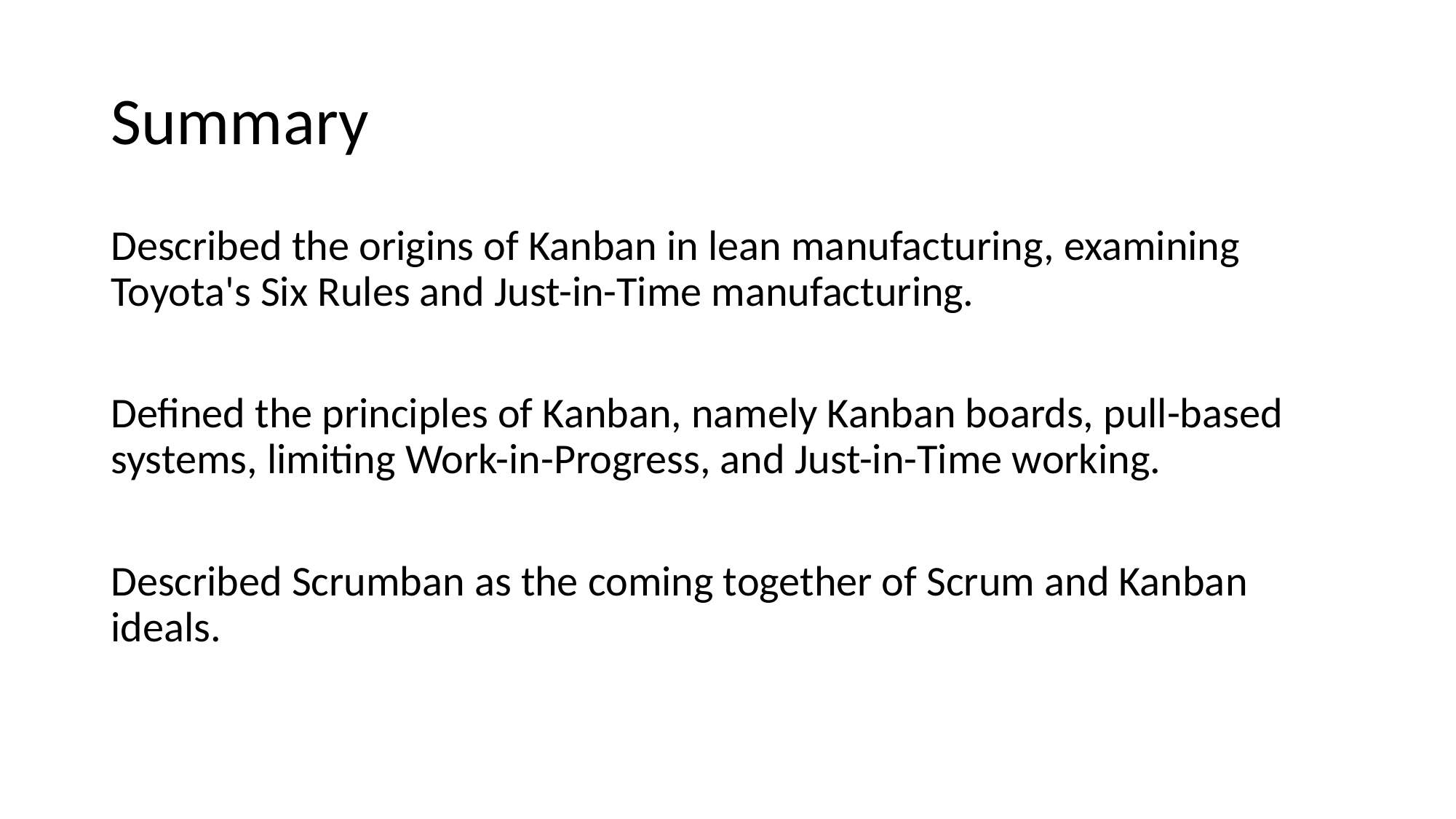

# Summary
Described the origins of Kanban in lean manufacturing, examining Toyota's Six Rules and Just-in-Time manufacturing.

Defined the principles of Kanban, namely Kanban boards, pull-based systems, limiting Work-in-Progress, and Just-in-Time working.

Described Scrumban as the coming together of Scrum and Kanban ideals.